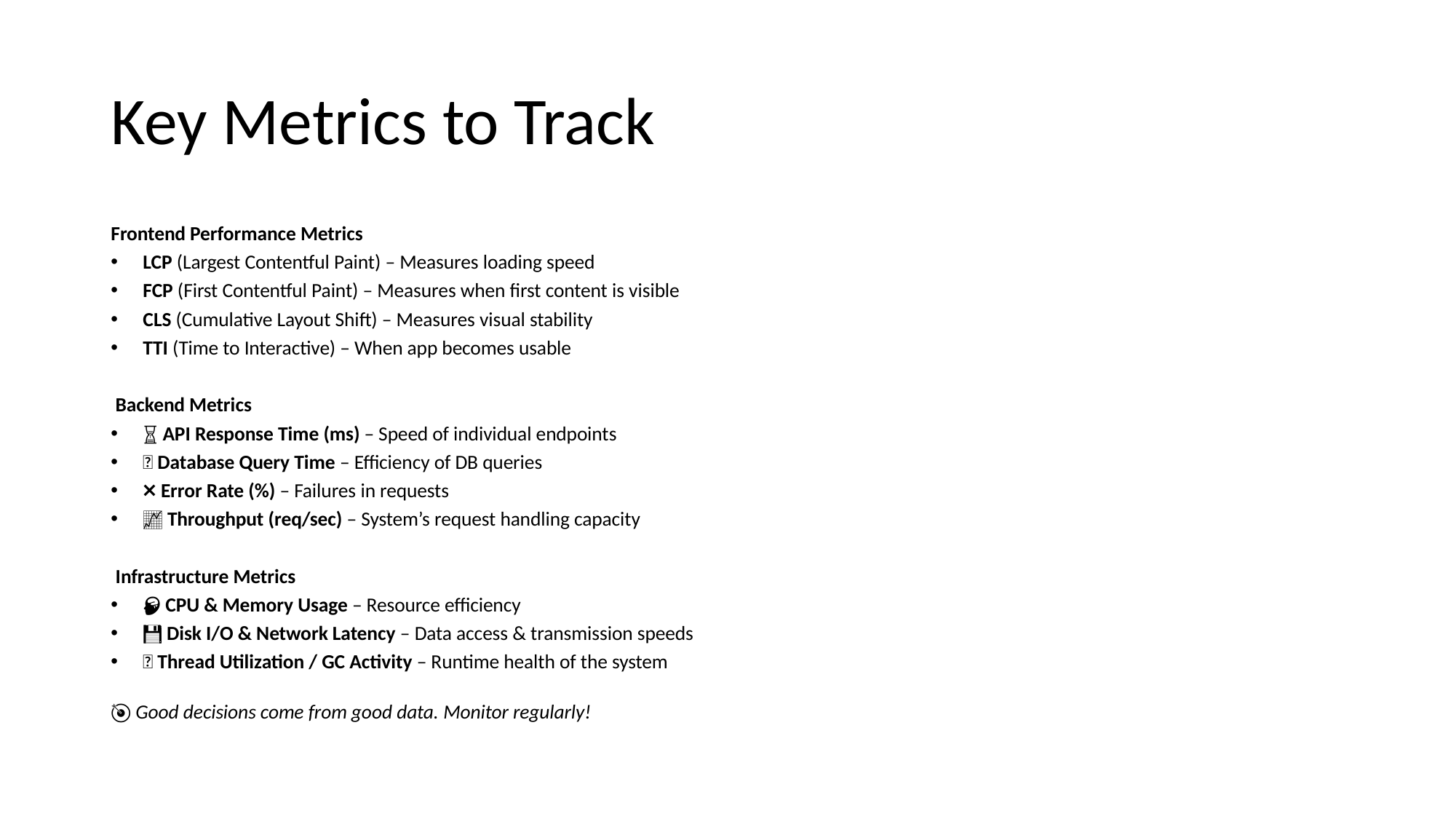

# Key Metrics to Track
Frontend Performance Metrics
LCP (Largest Contentful Paint) – Measures loading speed
FCP (First Contentful Paint) – Measures when first content is visible
CLS (Cumulative Layout Shift) – Measures visual stability
TTI (Time to Interactive) – When app becomes usable

 Backend Metrics
⏳ API Response Time (ms) – Speed of individual endpoints
🧮 Database Query Time – Efficiency of DB queries
❌ Error Rate (%) – Failures in requests
📈 Throughput (req/sec) – System’s request handling capacity

 Infrastructure Metrics
🧠 CPU & Memory Usage – Resource efficiency
💾 Disk I/O & Network Latency – Data access & transmission speeds
🧵 Thread Utilization / GC Activity – Runtime health of the system
🎯 Good decisions come from good data. Monitor regularly!